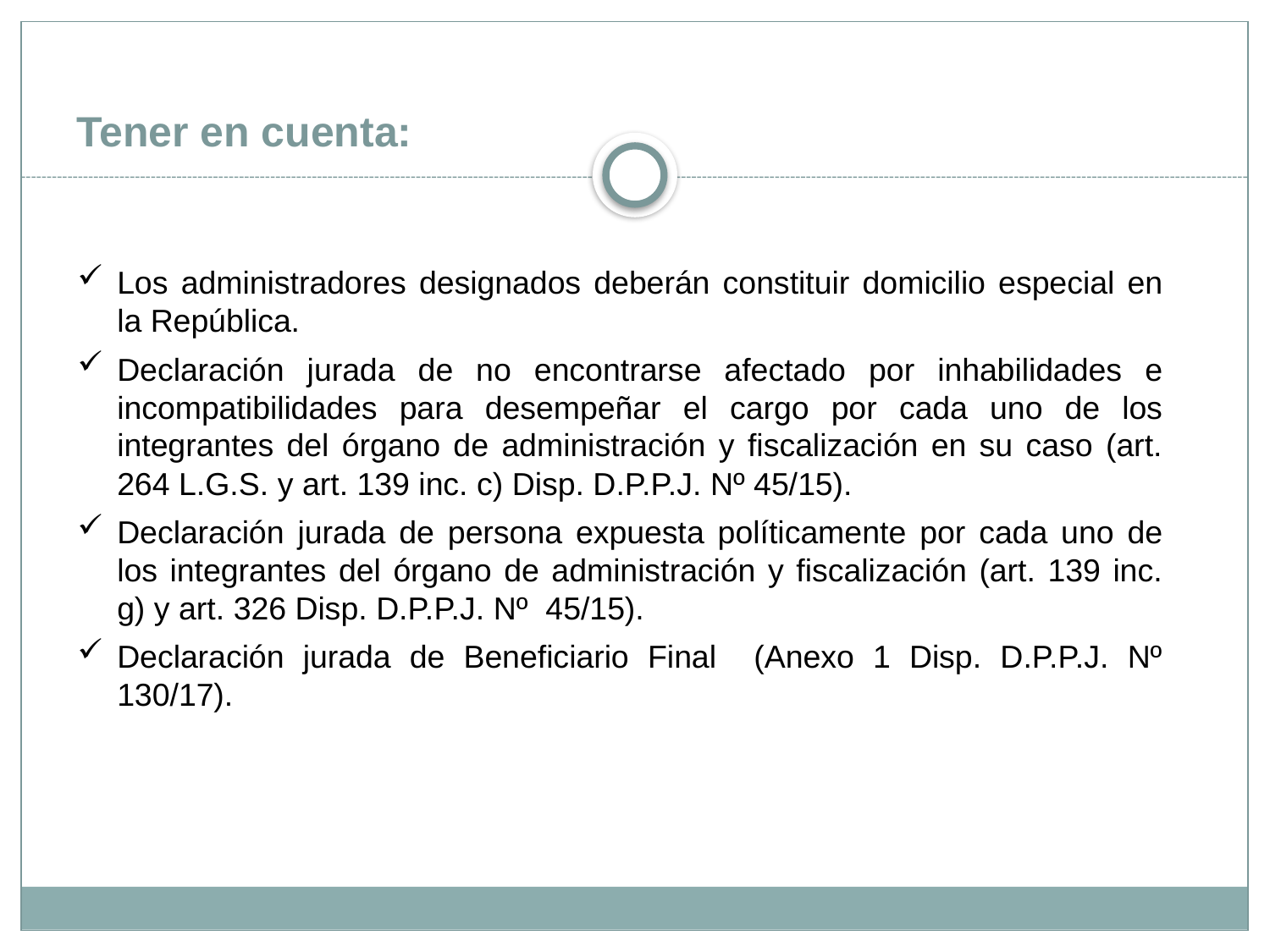

Tener en cuenta:
Los administradores designados deberán constituir domicilio especial en la República.
Declaración jurada de no encontrarse afectado por inhabilidades e incompatibilidades para desempeñar el cargo por cada uno de los integrantes del órgano de administración y fiscalización en su caso (art. 264 L.G.S. y art. 139 inc. c) Disp. D.P.P.J. Nº 45/15).
Declaración jurada de persona expuesta políticamente por cada uno de los integrantes del órgano de administración y fiscalización (art. 139 inc. g) y art. 326 Disp. D.P.P.J. Nº  45/15).
Declaración jurada de Beneficiario Final  (Anexo 1 Disp. D.P.P.J. Nº 130/17).